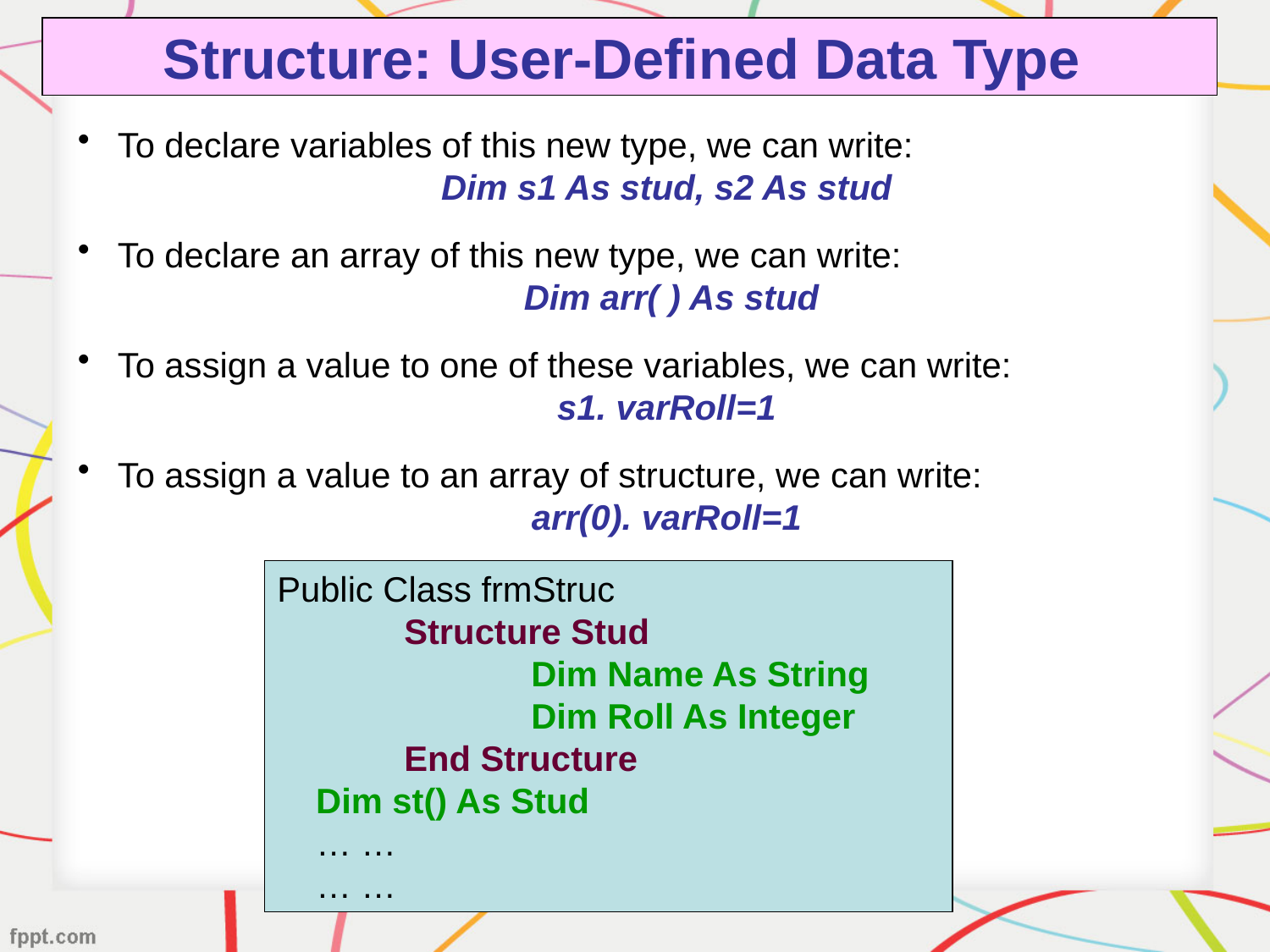

Structure: User-Defined Data Type
 To declare variables of this new type, we can write:
Dim s1 As stud, s2 As stud

 To declare an array of this new type, we can write:
 Dim arr( ) As stud

 To assign a value to one of these variables, we can write:
s1. varRoll=1

 To assign a value to an array of structure, we can write:
arr(0). varRoll=1
Public Class frmStruc
    	Structure Stud
       		Dim Name As String
        		Dim Roll As Integer
    	End Structure
    Dim st() As Stud
    … …
    … …